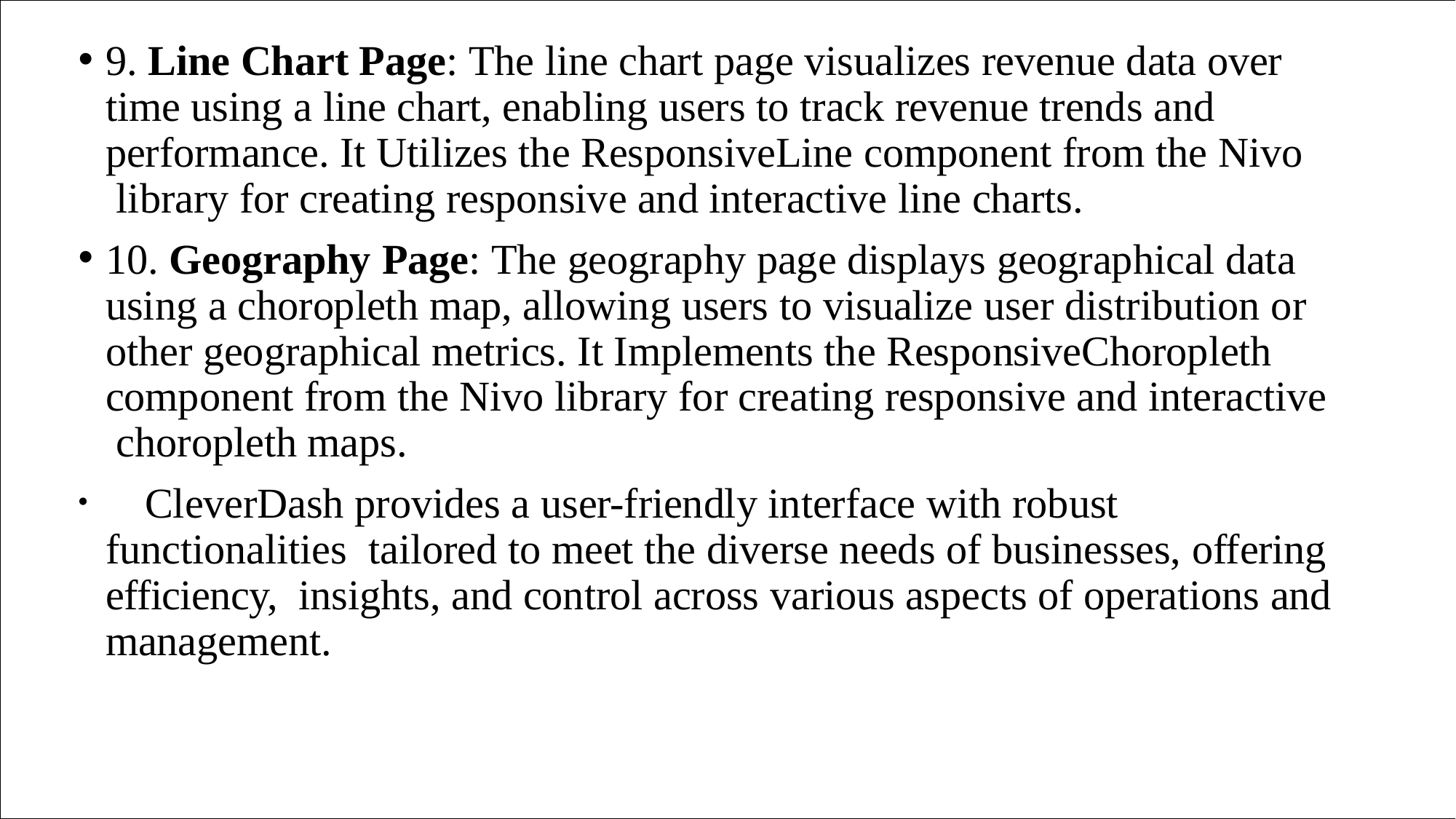

9. Line Chart Page: The line chart page visualizes revenue data over  time using a line chart, enabling users to track revenue trends and  performance. It Utilizes the ResponsiveLine component from the Nivo  library for creating responsive and interactive line charts.
10. Geography Page: The geography page displays geographical data  using a choropleth map, allowing users to visualize user distribution or  other geographical metrics. It Implements the ResponsiveChoropleth  component from the Nivo library for creating responsive and interactive  choropleth maps.
	CleverDash provides a user-friendly interface with robust functionalities  tailored to meet the diverse needs of businesses, offering efficiency,  insights, and control across various aspects of operations and  management.